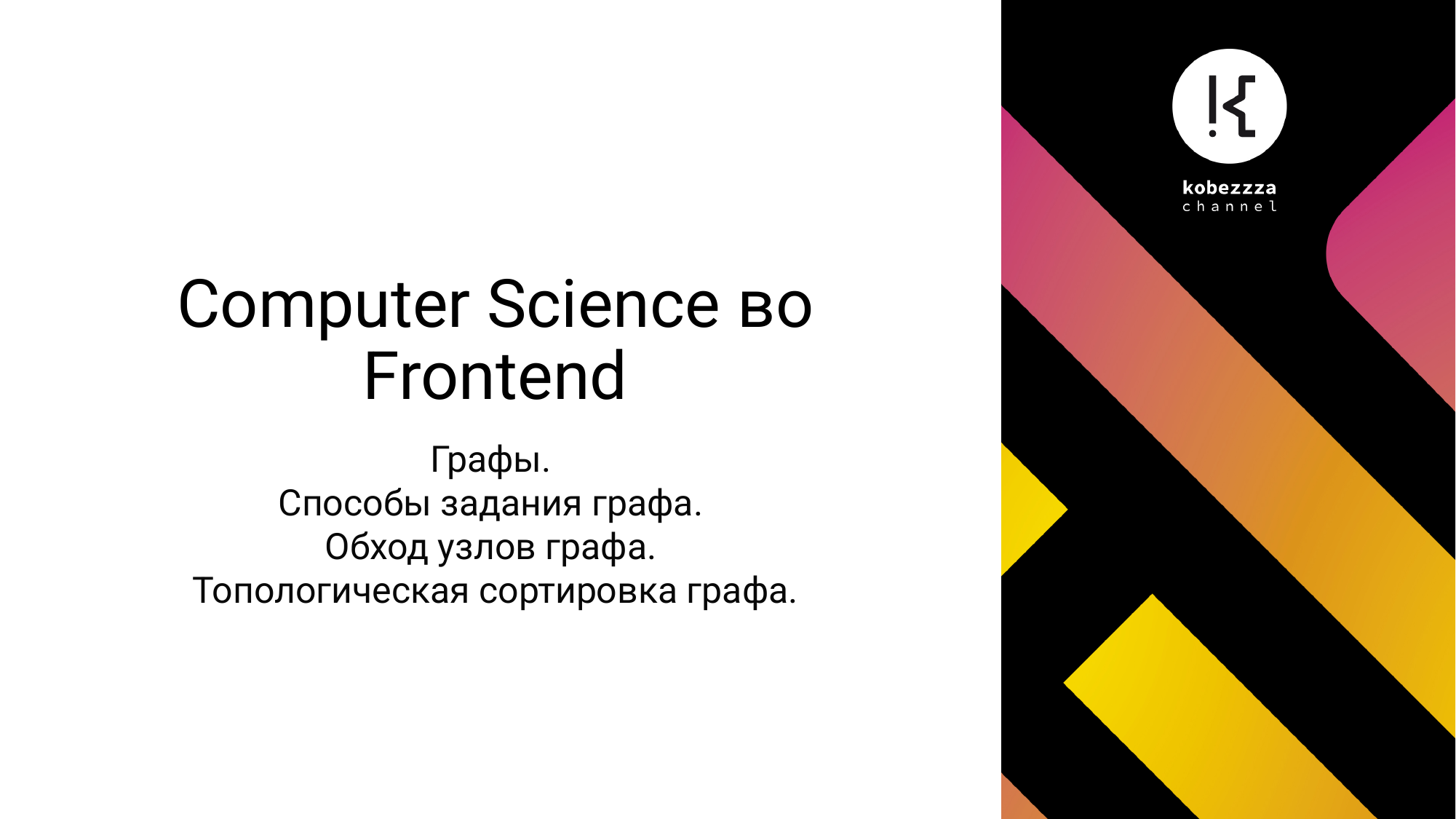

# Computer Science во Frontend
Графы.
Способы задания графа.
Обход узлов графа.
Топологическая сортировка графа.